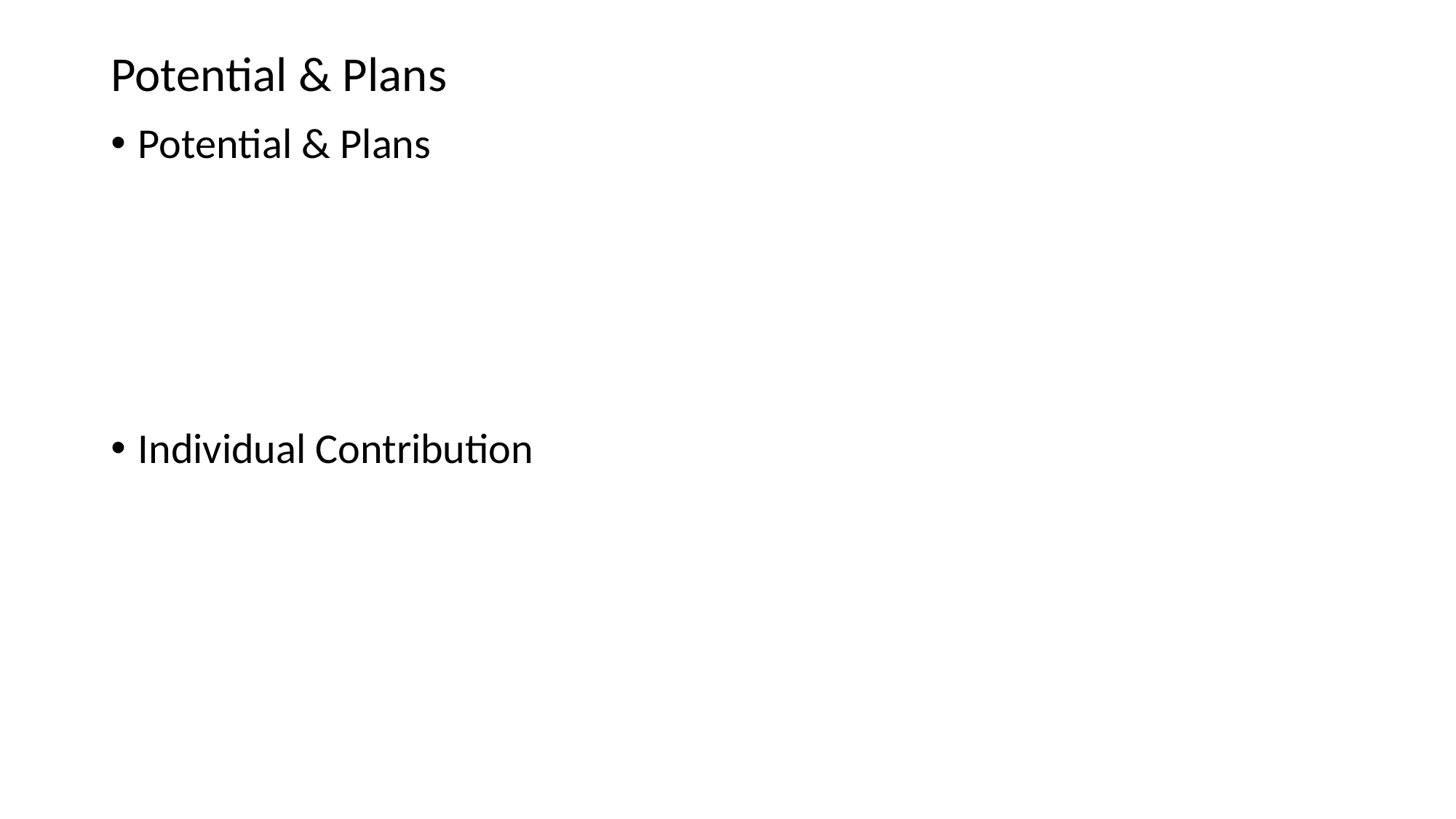

# Potential & Plans
Potential & Plans

Individual Contribution